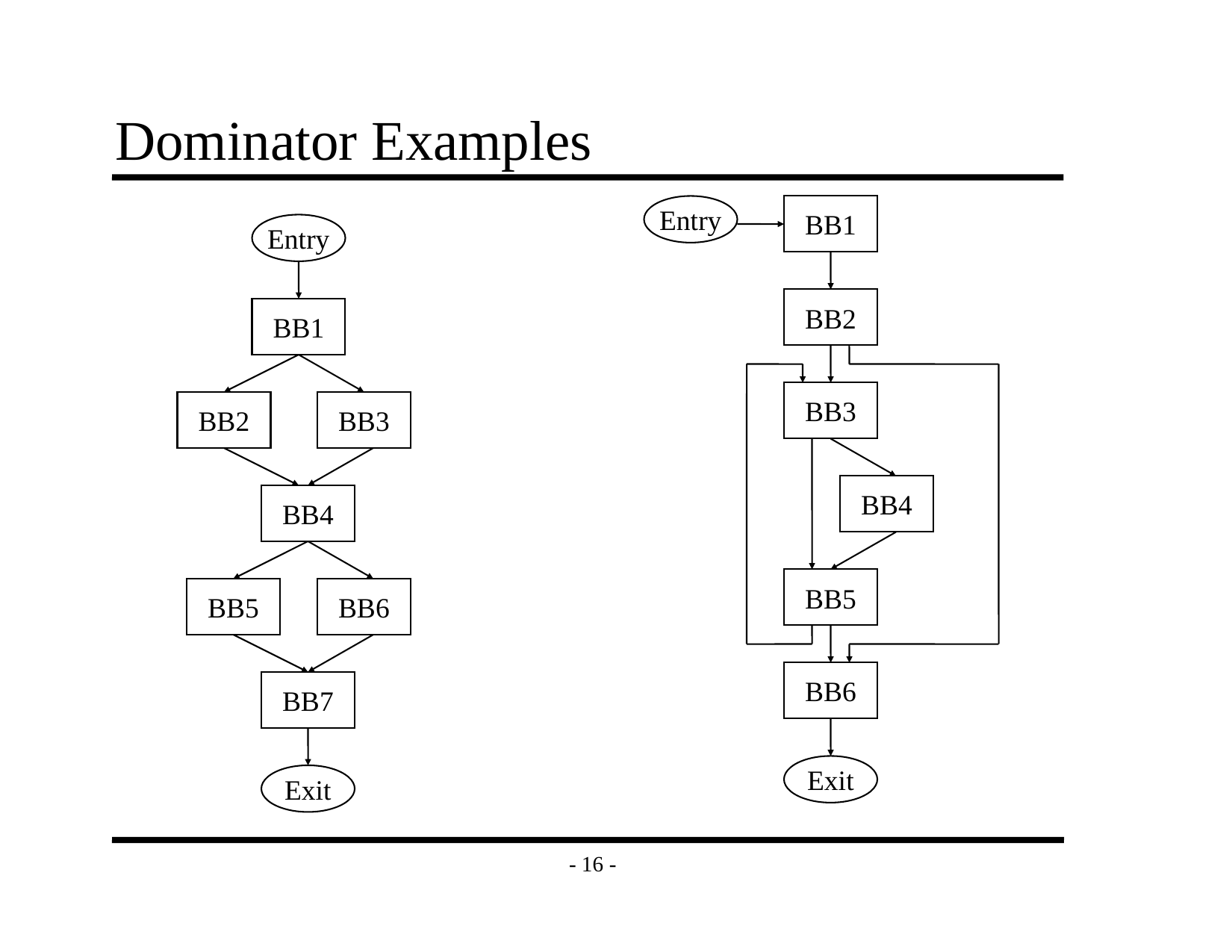

# Dominator Examples
Entry
BB1
Entry

BB2
BB1

BB3
BB2
BB3

BB4
BB4

BB5
BB5
BB6

BB6
BB7

Exit
Exit